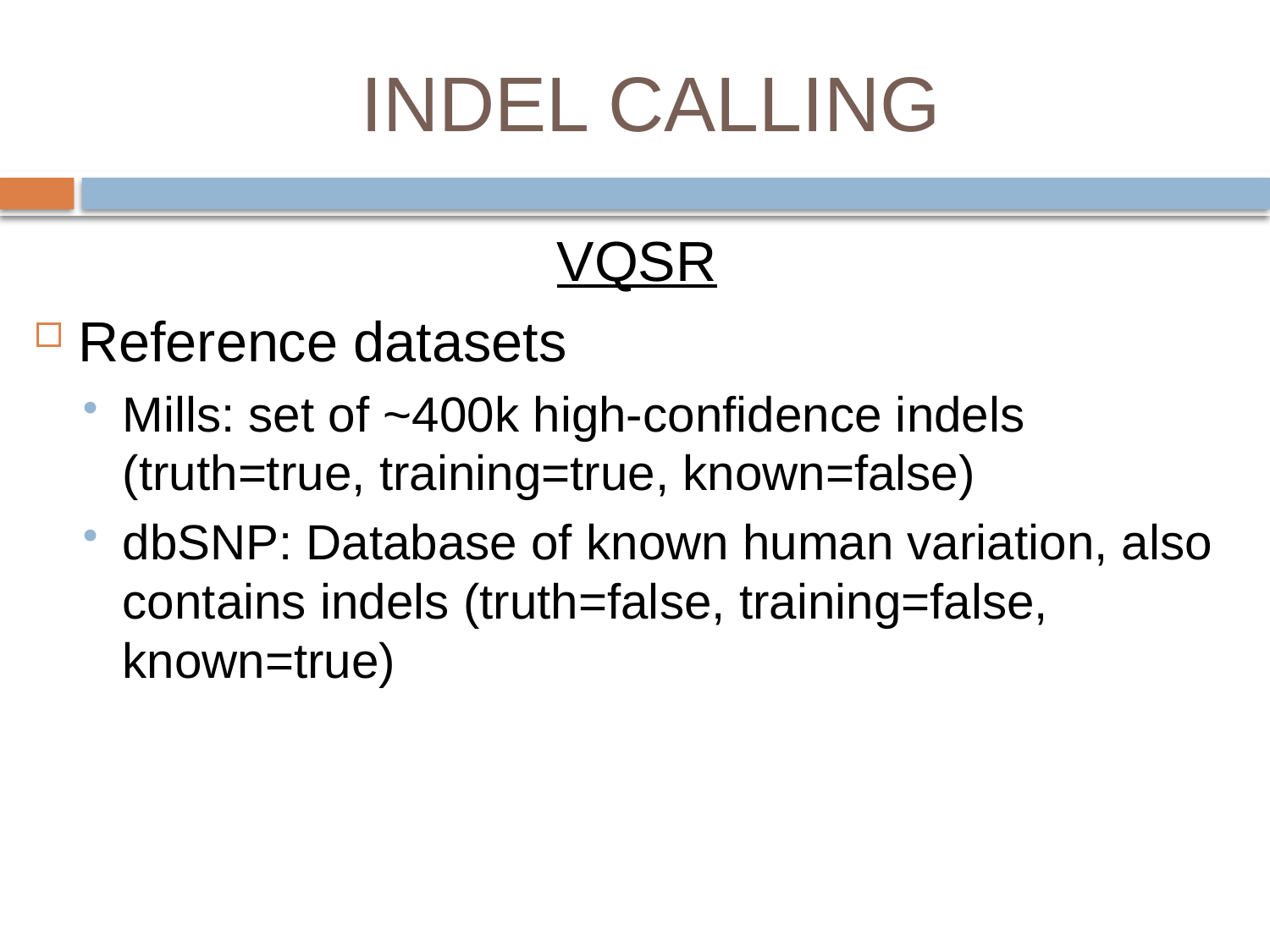

# INDEL CALLING
VQSR
Reference datasets
Mills: set of ~400k high-confidence indels (truth=true, training=true, known=false)
dbSNP: Database of known human variation, also contains indels (truth=false, training=false, known=true)